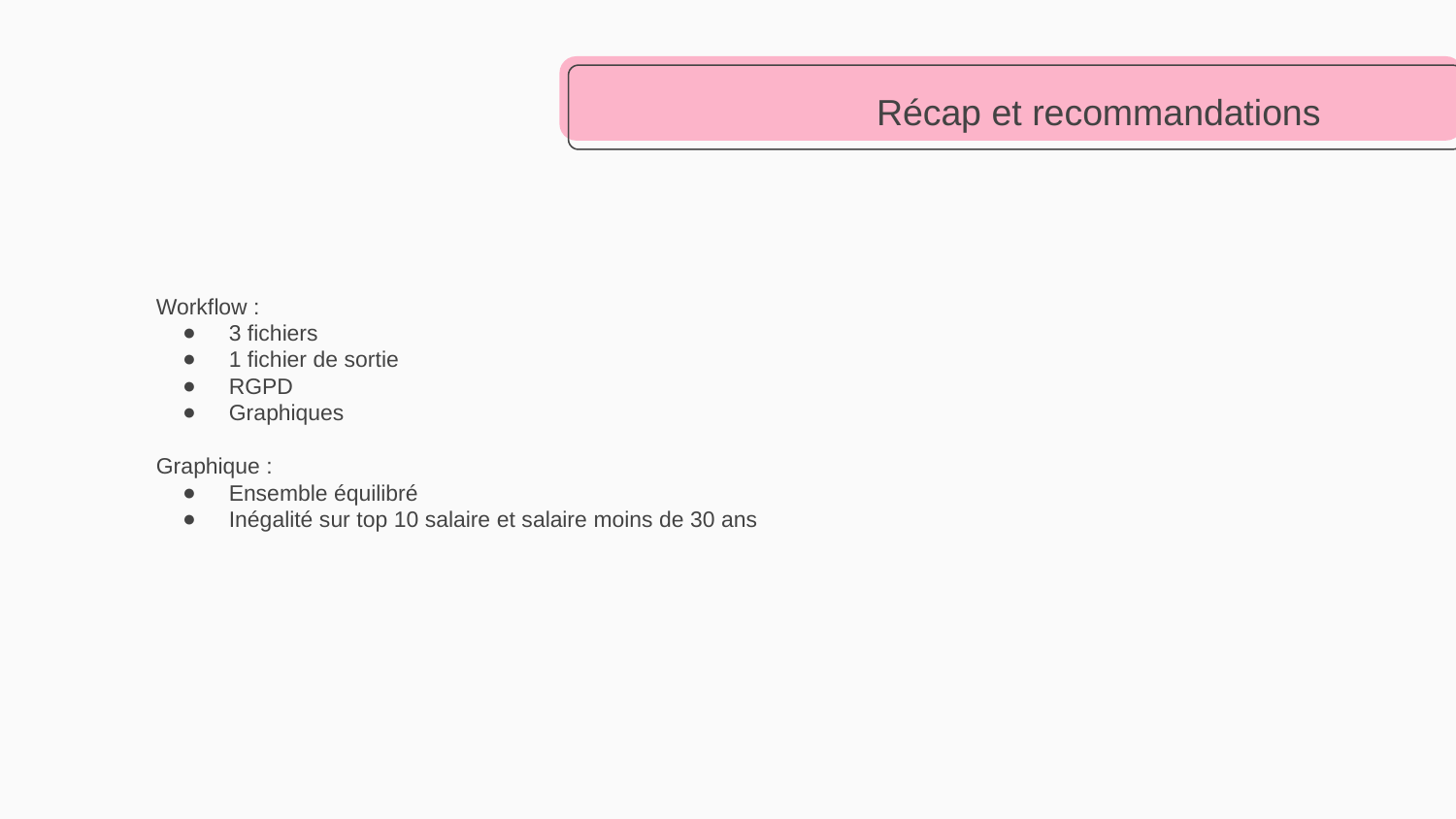

# Récap et recommandations
Workflow :
3 fichiers
1 fichier de sortie
RGPD
Graphiques

Graphique :
Ensemble équilibré
Inégalité sur top 10 salaire et salaire moins de 30 ans